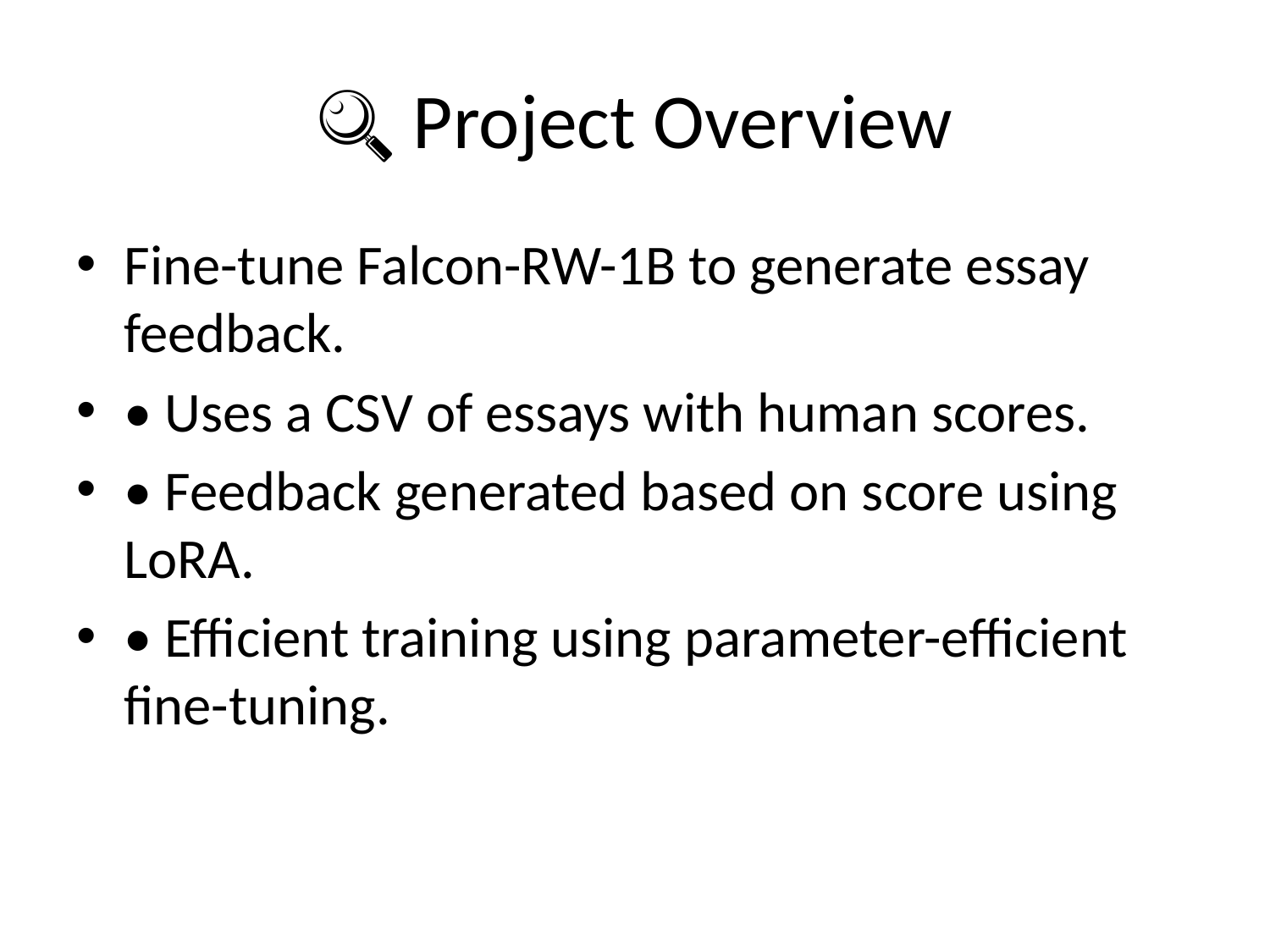

# 🔍 Project Overview
Fine-tune Falcon-RW-1B to generate essay feedback.
• Uses a CSV of essays with human scores.
• Feedback generated based on score using LoRA.
• Efficient training using parameter-efficient fine-tuning.